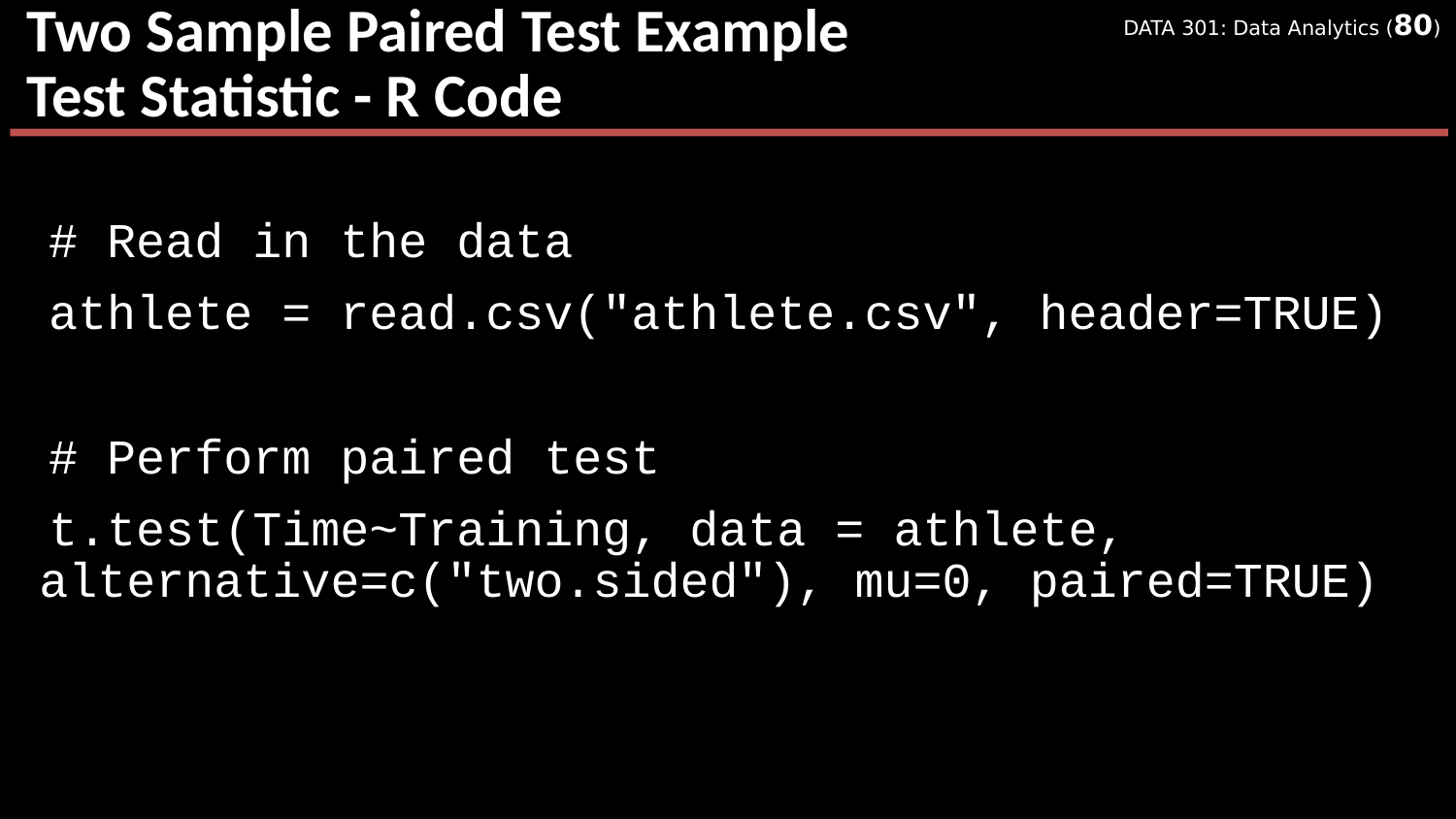

# Two Sample Paired Test Example Test Statistic - R Code

# Read in the data
athlete = read.csv("athlete.csv", header=TRUE)

# Perform paired test
t.test(Time~Training, data = athlete, alternative=c("two.sided"), mu=0, paired=TRUE)